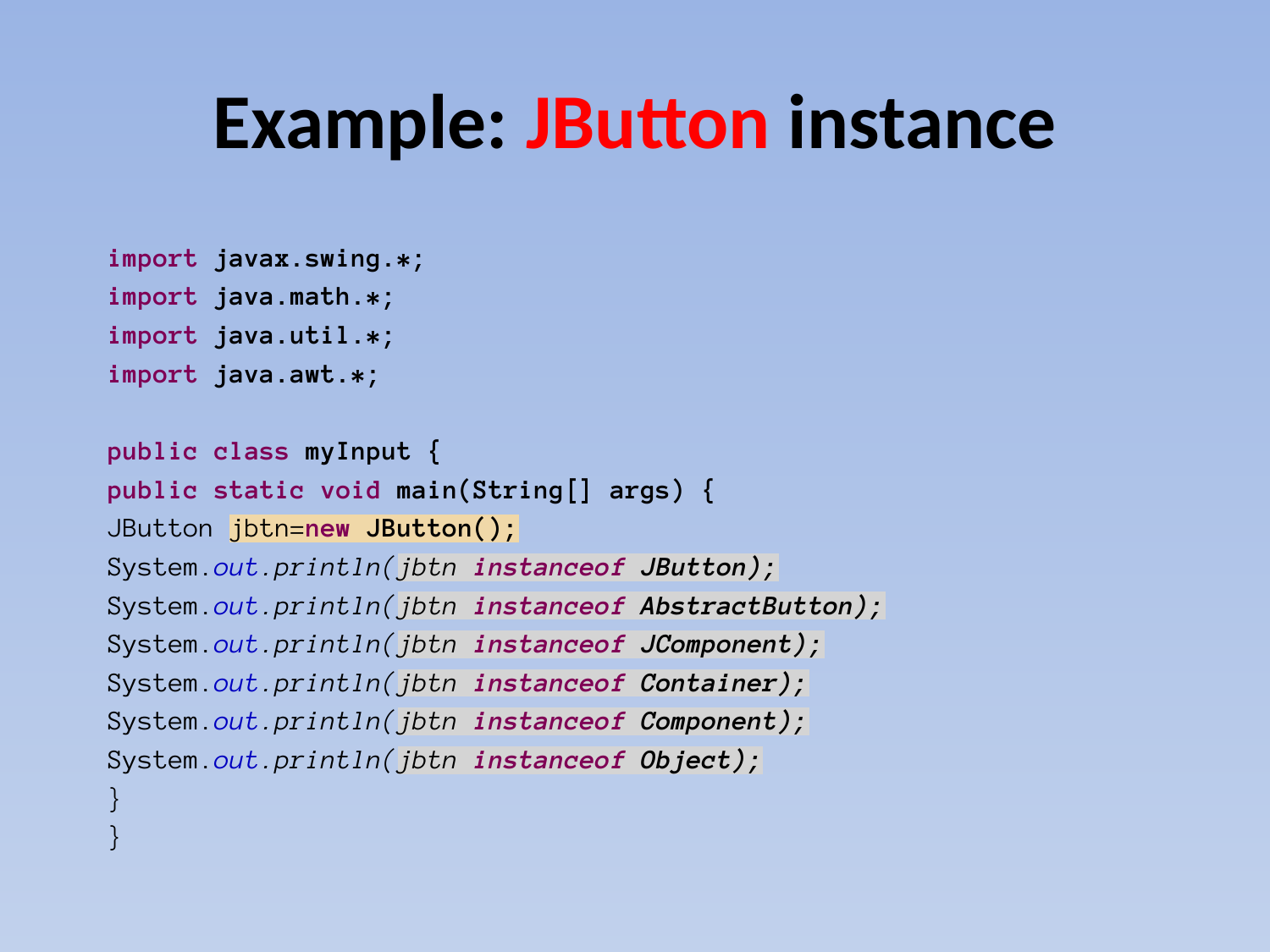

# Example: JButton instance
import javax.swing.*;
import java.math.*;
import java.util.*;
import java.awt.*;

public class myInput {
public static void main(String[] args) {
JButton jbtn=new JButton();
System.out.println(jbtn instanceof JButton);
System.out.println(jbtn instanceof AbstractButton);
System.out.println(jbtn instanceof JComponent);
System.out.println(jbtn instanceof Container);
System.out.println(jbtn instanceof Component);
System.out.println(jbtn instanceof Object);
}
}